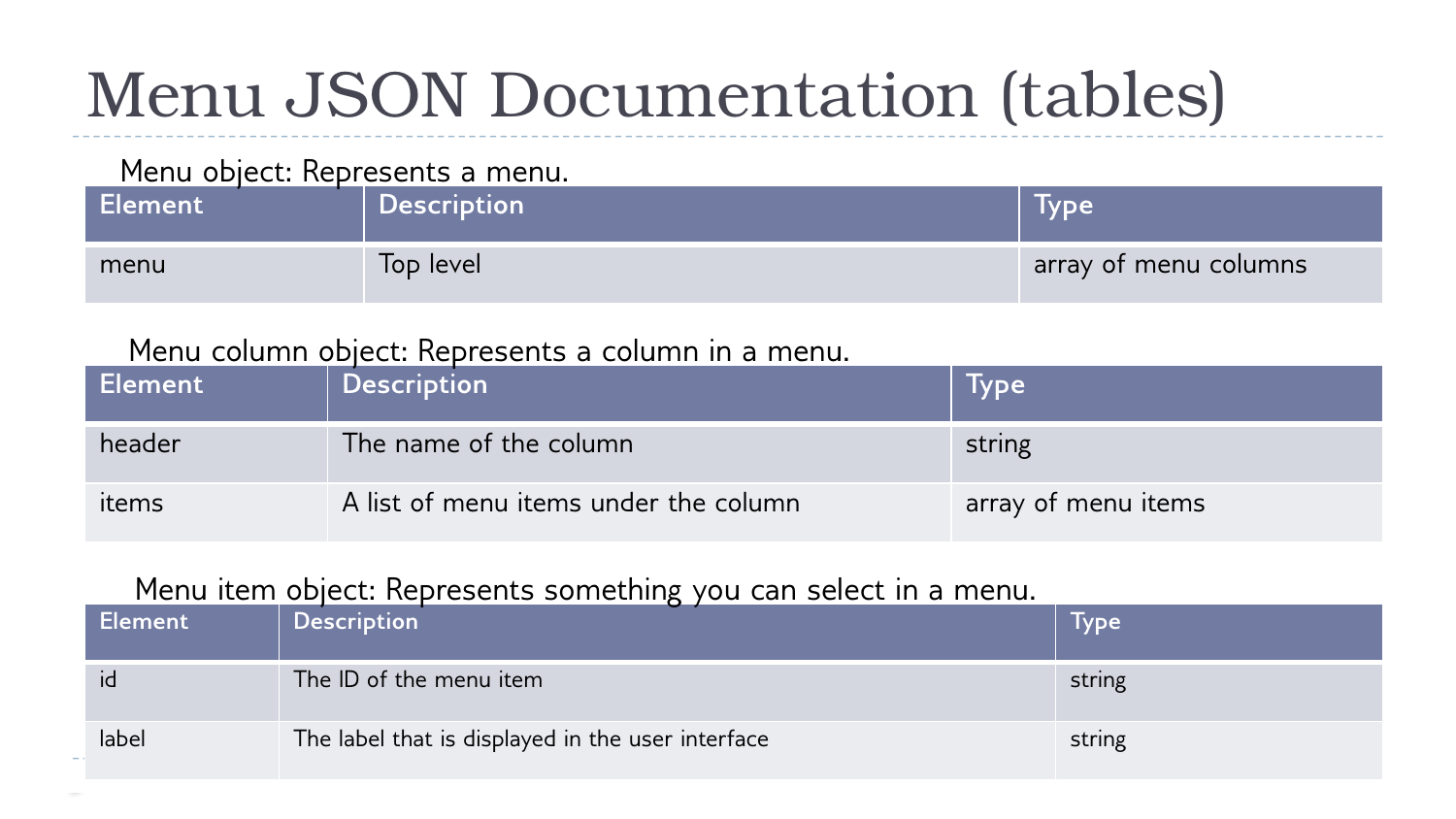

# Menu JSON Documentation (tables)
Menu object: Represents a menu.
| Element | Description | Type |
| --- | --- | --- |
| menu | Top level | array of menu columns |
Menu column object: Represents a column in a menu.
| Element | Description | Type |
| --- | --- | --- |
| header | The name of the column | string |
| items | A list of menu items under the column | array of menu items |
Menu item object: Represents something you can select in a menu.
| Element | Description | Type |
| --- | --- | --- |
| id | The ID of the menu item | string |
| label | The label that is displayed in the user interface | string |